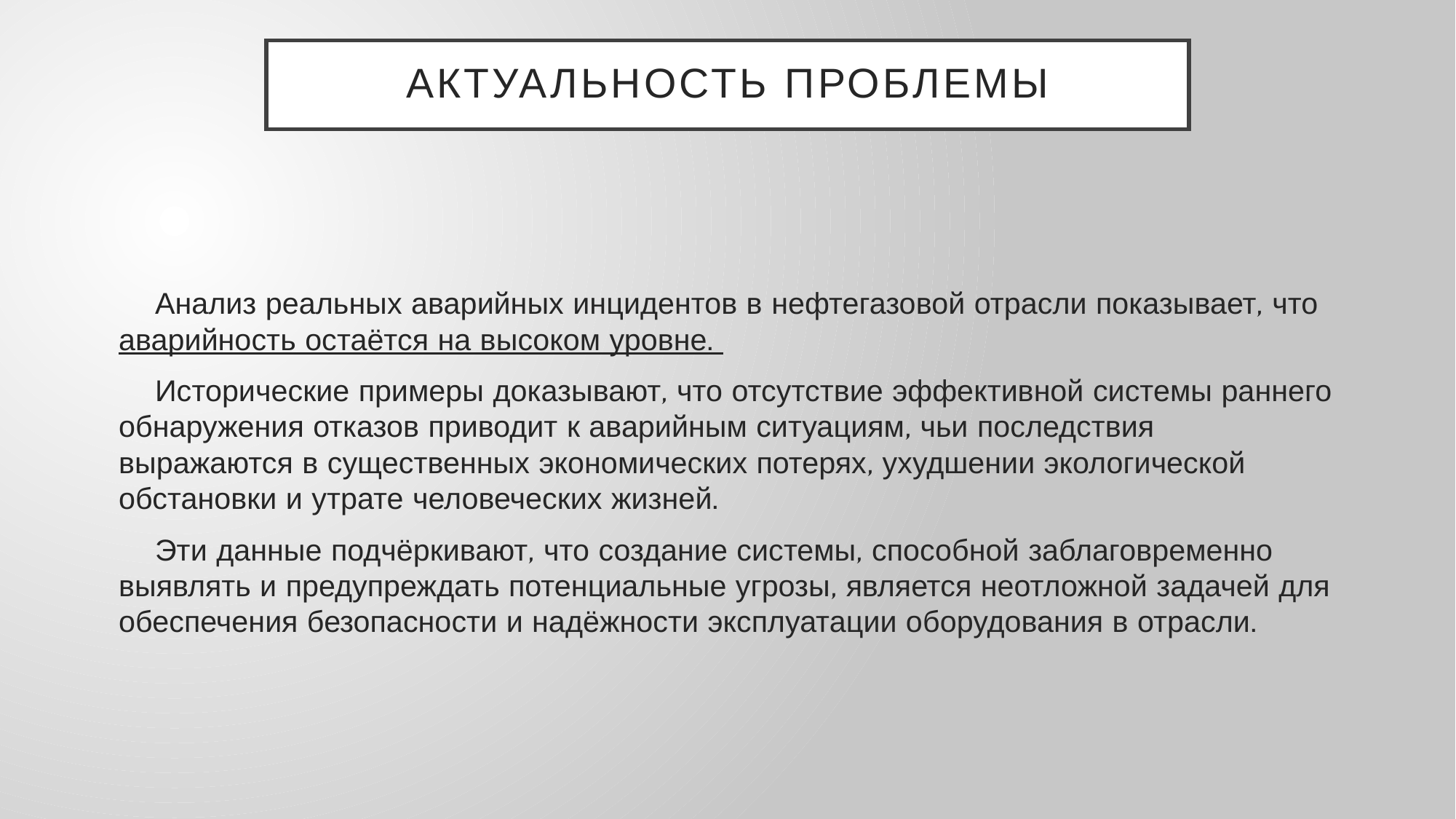

# Актуальность проблемы
    Анализ реальных аварийных инцидентов в нефтегазовой отрасли показывает, что аварийность остаётся на высоком уровне.
    Исторические примеры доказывают, что отсутствие эффективной системы раннего обнаружения отказов приводит к аварийным ситуациям, чьи последствия выражаются в существенных экономических потерях, ухудшении экологической обстановки и утрате человеческих жизней.
    Эти данные подчёркивают, что создание системы, способной заблаговременно выявлять и предупреждать потенциальные угрозы, является неотложной задачей для обеспечения безопасности и надёжности эксплуатации оборудования в отрасли.